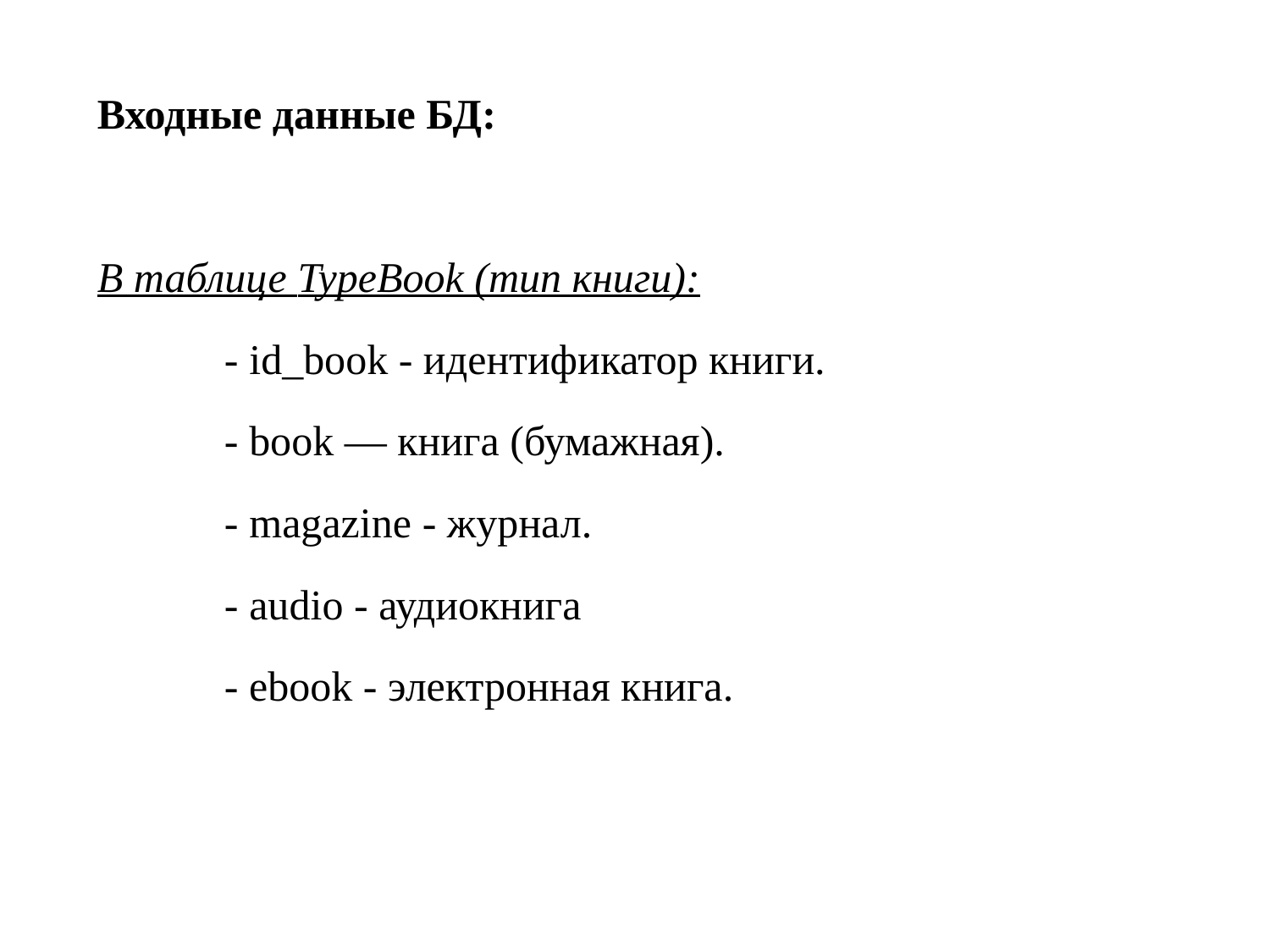

Входные данные БД:

В таблице TypeBook (тип книги):
	- id_book - идентификатор книги.
	- book — книга (бумажная).
	- magazine - журнал.
	- audio - аудиокнига
	- ebook - электронная книга.